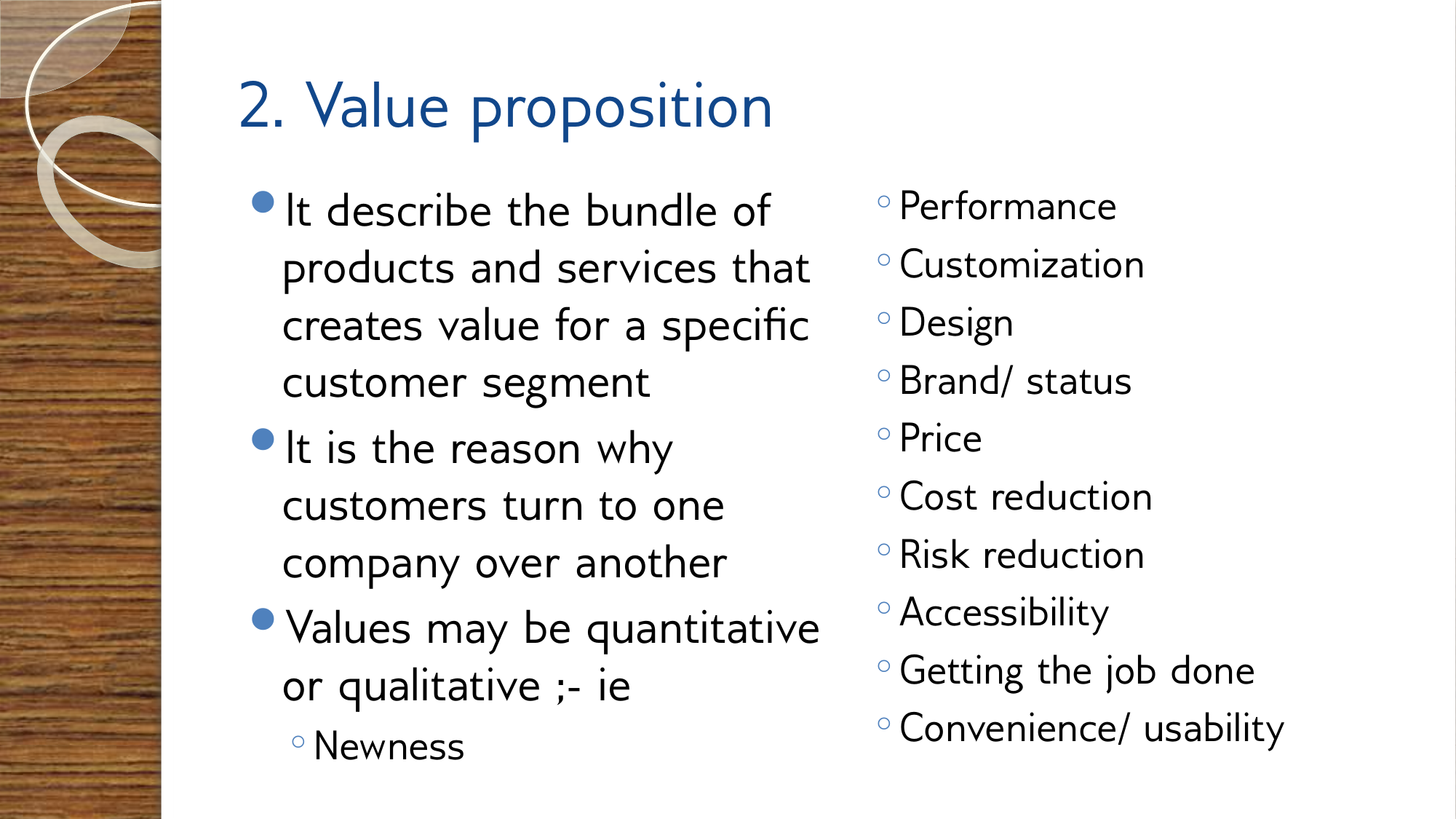

# 2. Value proposition
It describe the bundle of products and services that creates value for a specific customer segment
It is the reason why customers turn to one company over another
Values may be quantitative or qualitative ;- ie
Newness
Performance
Customization
Design
Brand/ status
Price
Cost reduction
Risk reduction
Accessibility
Getting the job done
Convenience/ usability
8